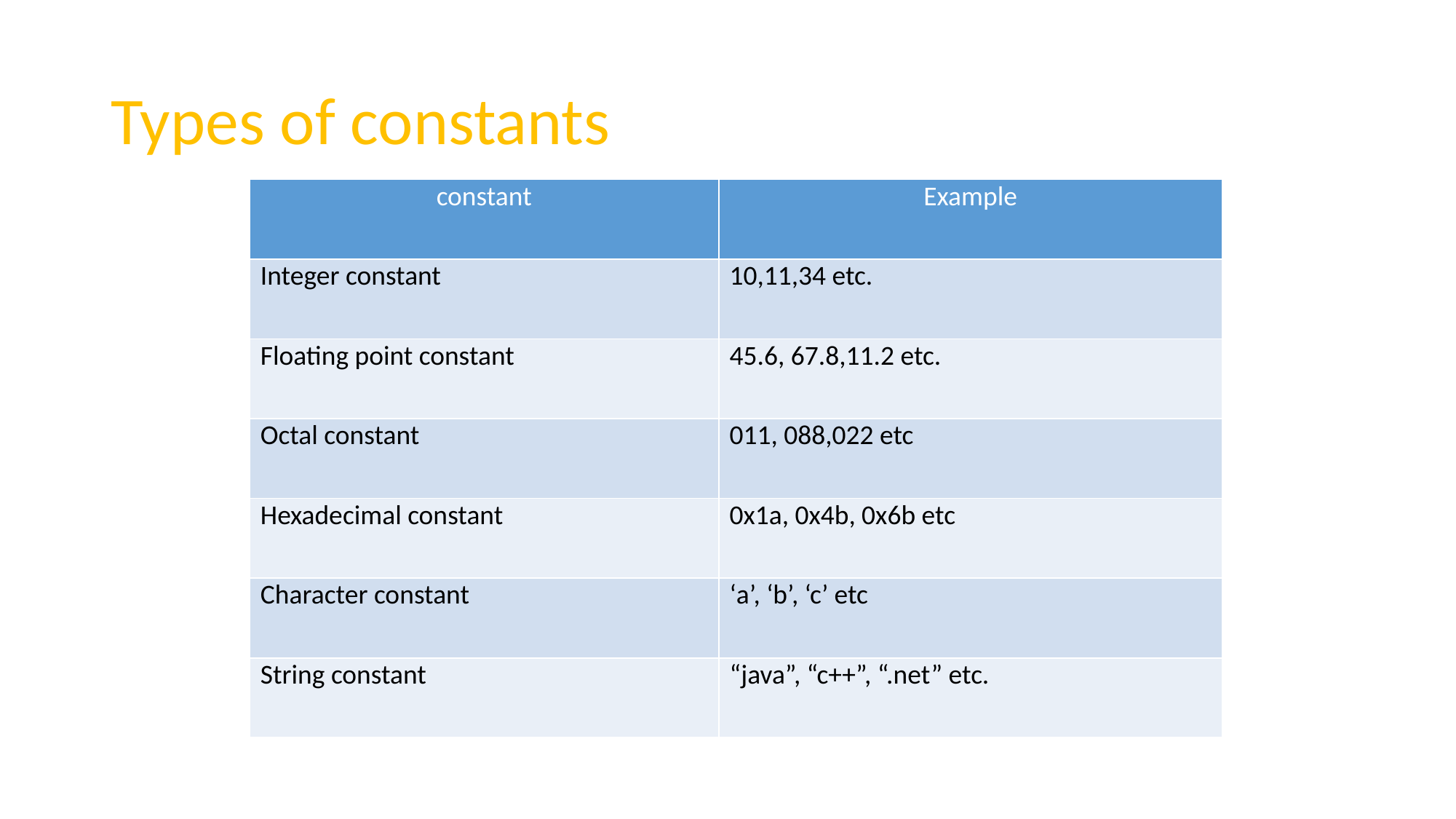

# Types of constants
| constant | Example |
| --- | --- |
| Integer constant | 10,11,34 etc. |
| Floating point constant | 45.6, 67.8,11.2 etc. |
| Octal constant | 011, 088,022 etc |
| Hexadecimal constant | 0x1a, 0x4b, 0x6b etc |
| Character constant | ‘a’, ‘b’, ‘c’ etc |
| String constant | “java”, “c++”, “.net” etc. |